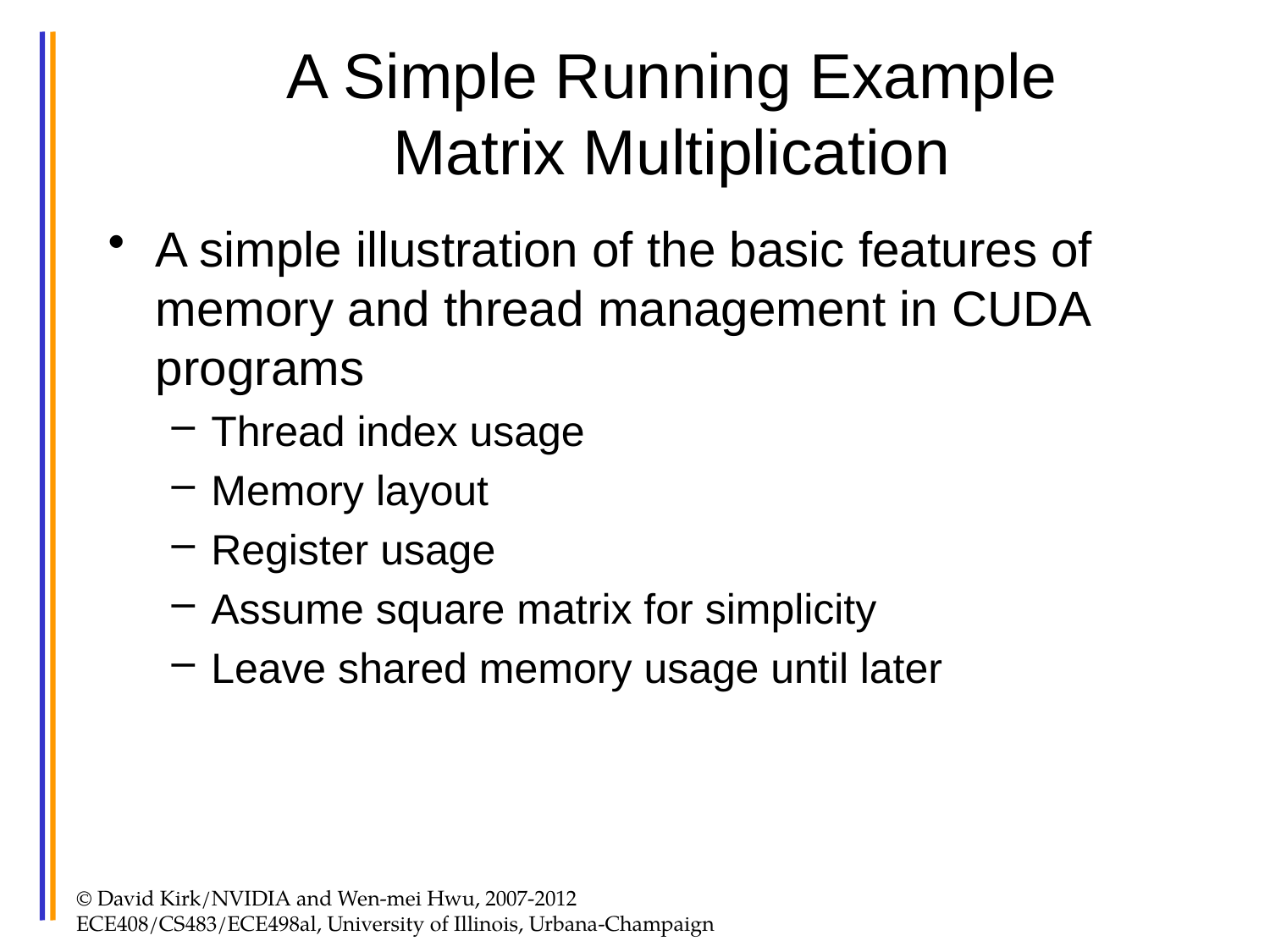

# A Simple Running Example Matrix Multiplication
A simple illustration of the basic features of memory and thread management in CUDA programs
Thread index usage
Memory layout
Register usage
Assume square matrix for simplicity
Leave shared memory usage until later

© David Kirk/NVIDIA and Wen-mei Hwu, 2007-2012     ECE408/CS483/ECE498al, University of Illinois, Urbana-Champaign